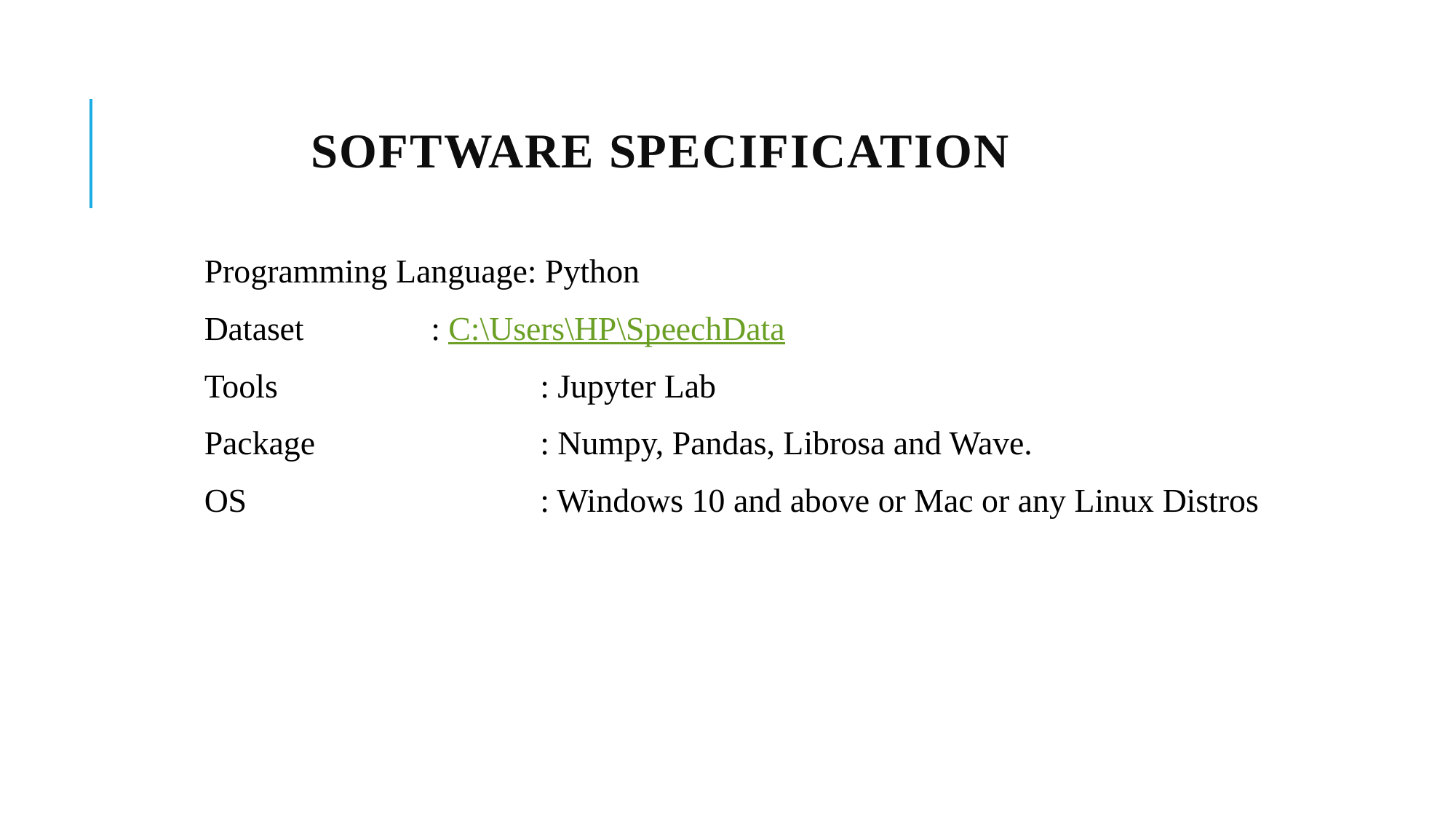

# Software Specification
Programming Language: Python
Dataset		 : C:\Users\HP\SpeechData
Tools			 : Jupyter Lab
Package		 : Numpy, Pandas, Librosa and Wave.
OS			 : Windows 10 and above or Mac or any Linux Distros